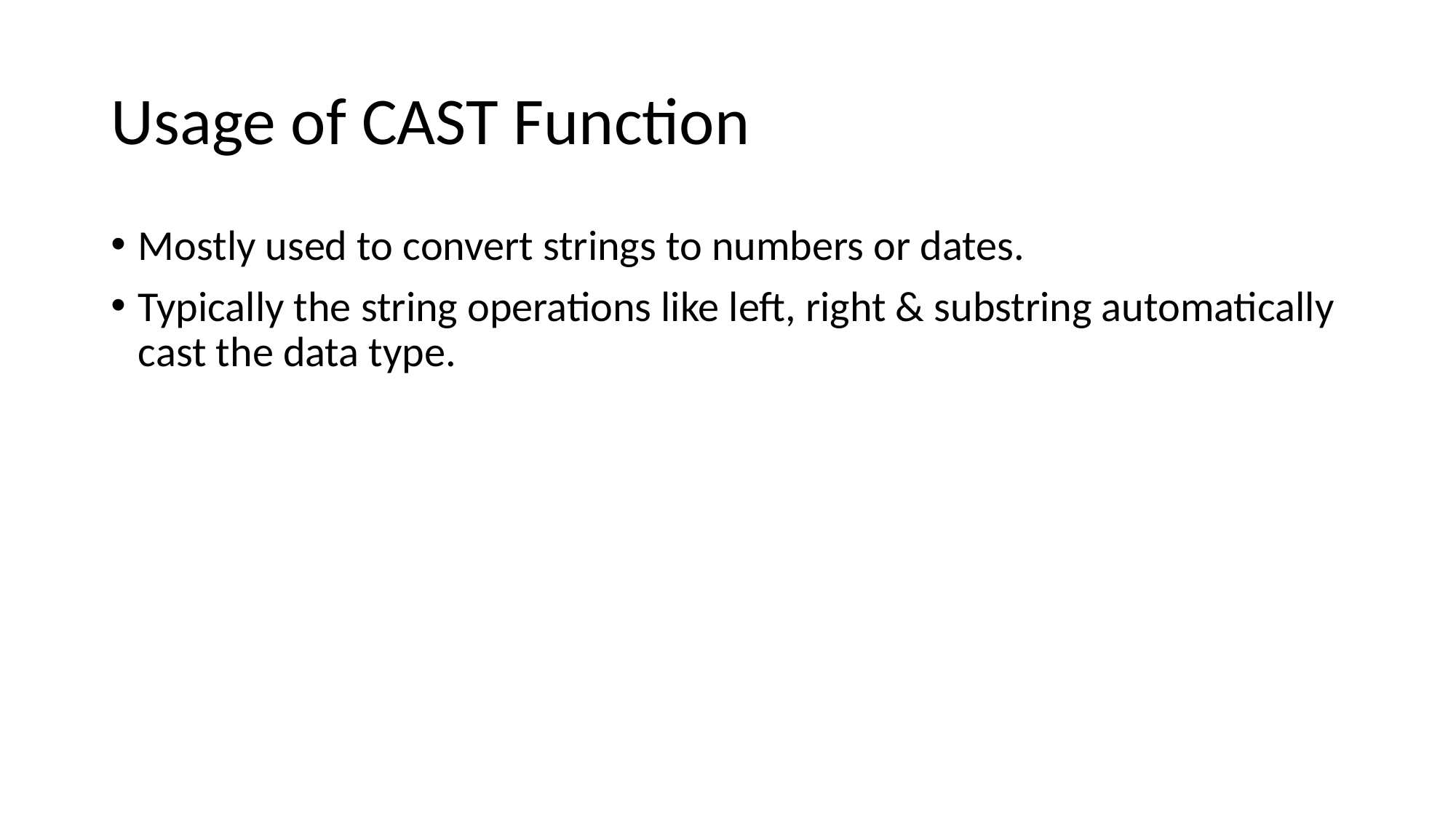

# Usage of CAST Function
Mostly used to convert strings to numbers or dates.
Typically the string operations like left, right & substring automatically cast the data type.